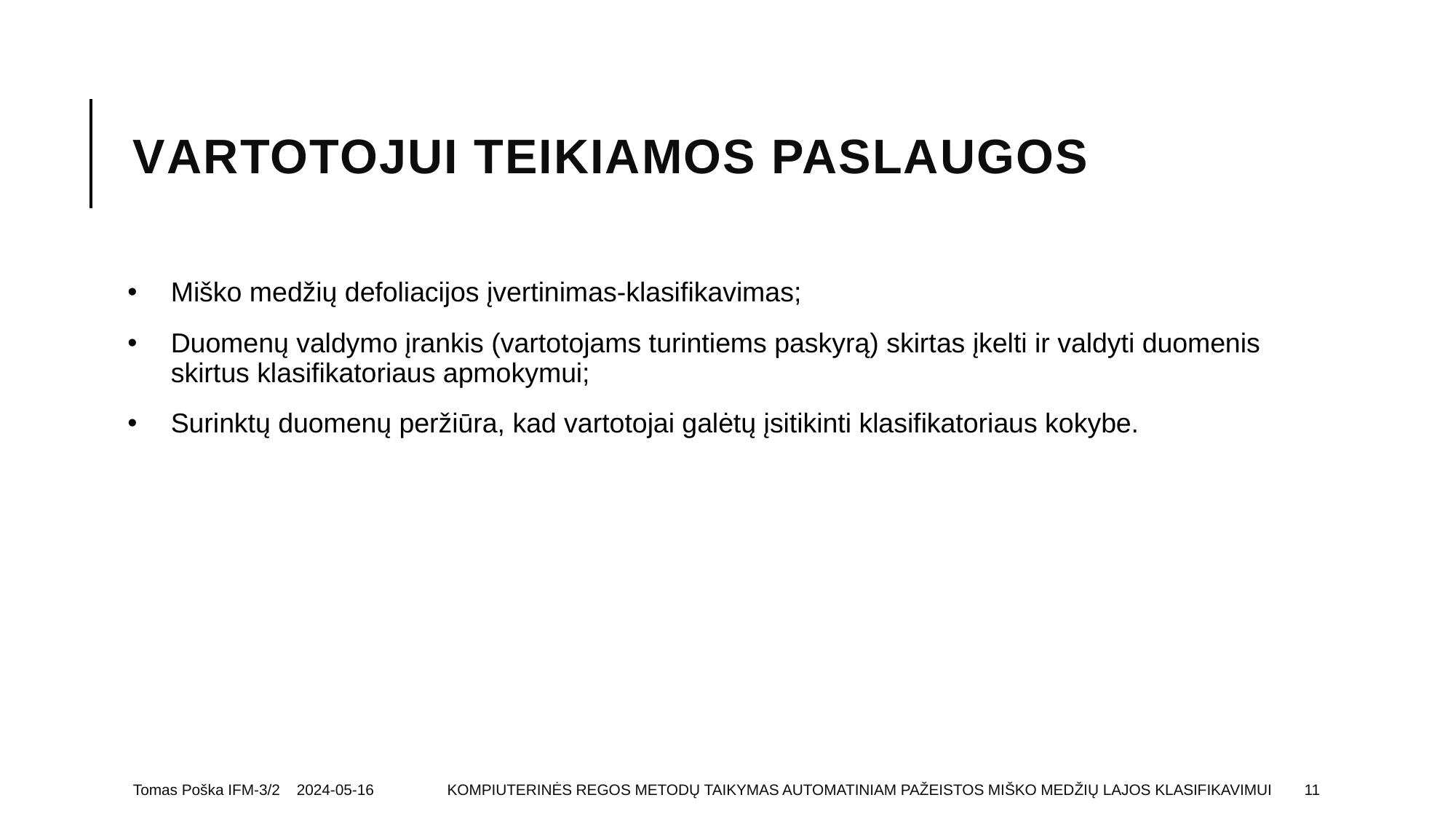

# Vartotojui teikiamos paslaugos
Miško medžių defoliacijos įvertinimas-klasifikavimas;
Duomenų valdymo įrankis (vartotojams turintiems paskyrą) skirtas įkelti ir valdyti duomenis skirtus klasifikatoriaus apmokymui;
Surinktų duomenų peržiūra, kad vartotojai galėtų įsitikinti klasifikatoriaus kokybe.
Tomas Poška IFM-3/2    2024-05-16
Kompiuterinės regos metodų taikymas automatiniam pažeistos miško medžių lajos klasifikavimui
11